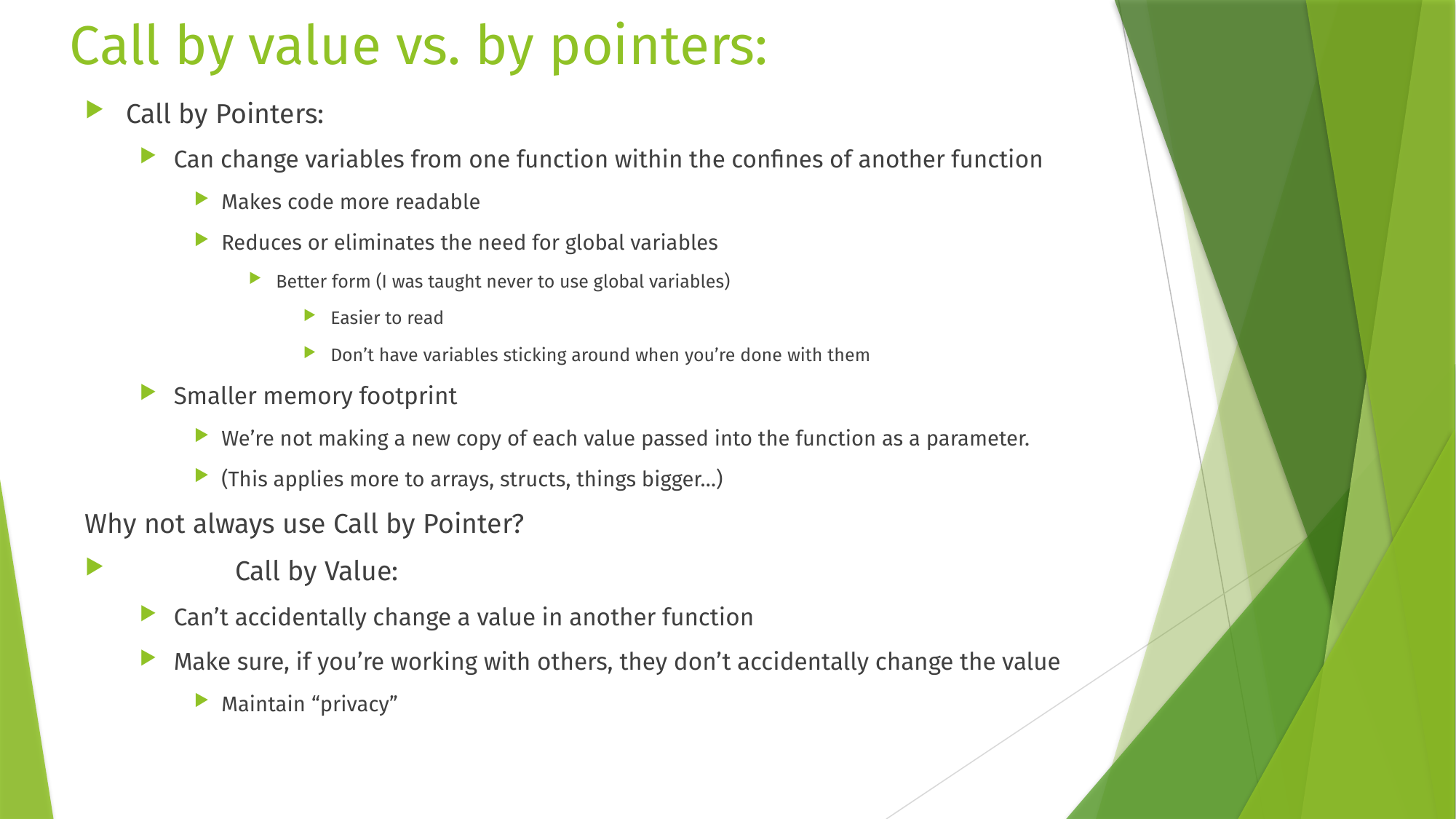

# Call by value vs. by pointers:
Call by Pointers:
Can change variables from one function within the confines of another function
Makes code more readable
Reduces or eliminates the need for global variables
Better form (I was taught never to use global variables)
Easier to read
Don’t have variables sticking around when you’re done with them
Smaller memory footprint
We’re not making a new copy of each value passed into the function as a parameter.
(This applies more to arrays, structs, things bigger…)
Why not always use Call by Pointer?
	Call by Value:
Can’t accidentally change a value in another function
Make sure, if you’re working with others, they don’t accidentally change the value
Maintain “privacy”